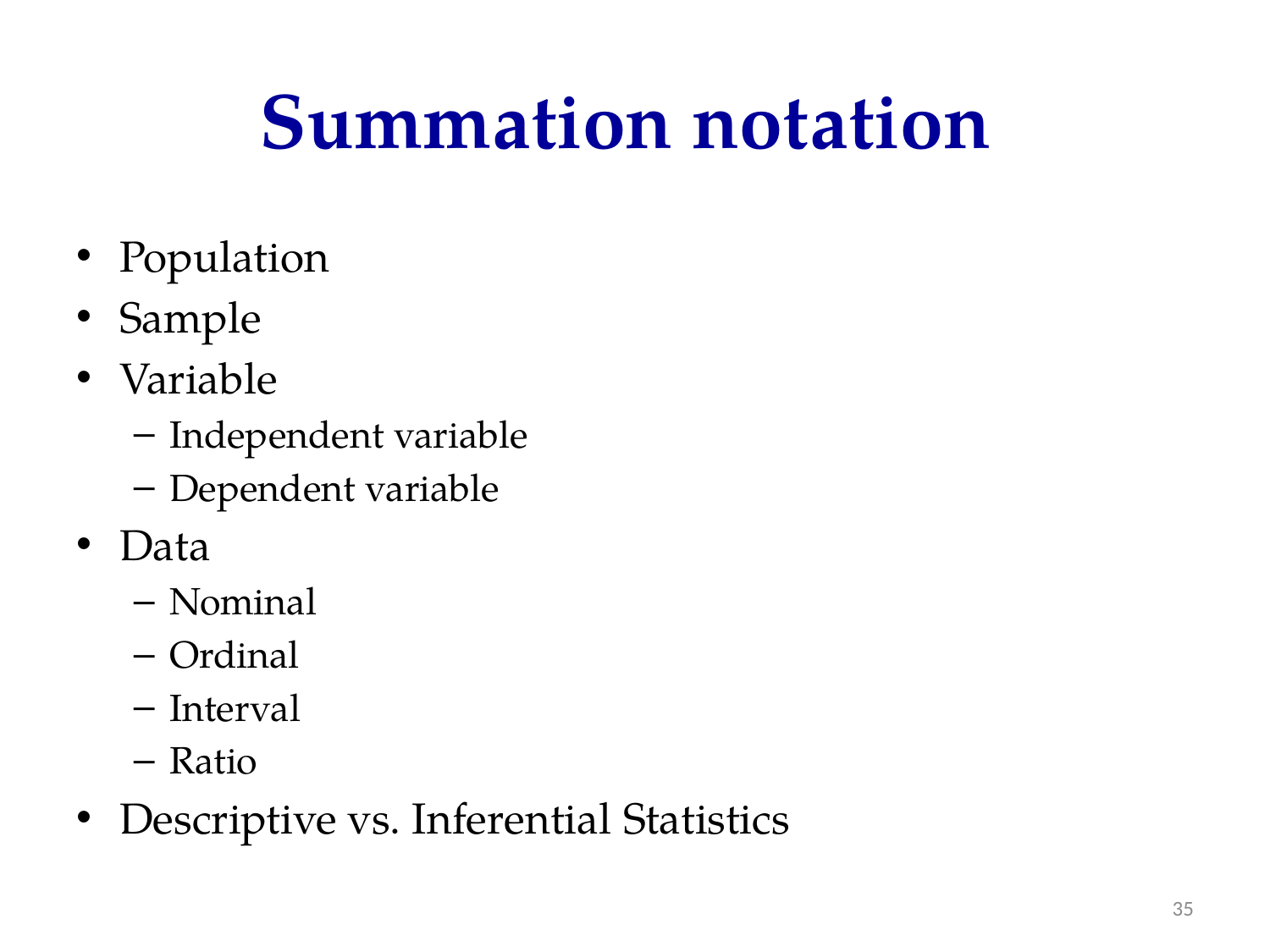

# Summation notation
Population
Sample
Variable
Independent variable
Dependent variable
Data
Nominal
Ordinal
Interval
Ratio
Descriptive vs. Inferential Statistics
35